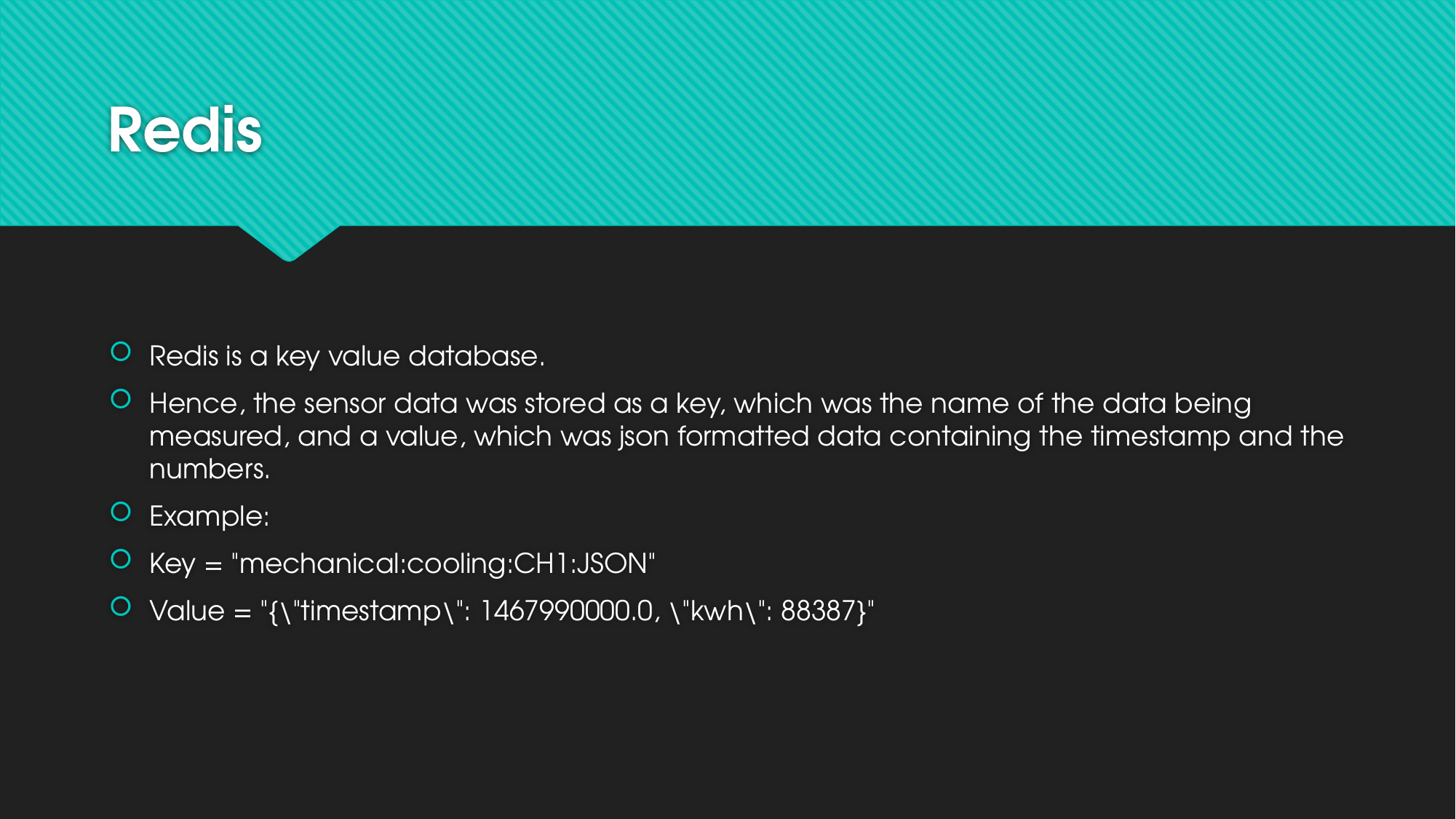

# Redis
Redis is a key value database.
Hence, the sensor data was stored as a key, which was the name of the data being measured, and a value, which was json formatted data containing the timestamp and the numbers.
Example:
Key = "mechanical:cooling:CH1:JSON"
Value = "{\"timestamp\": 1467990000.0, \"kwh\": 88387}"